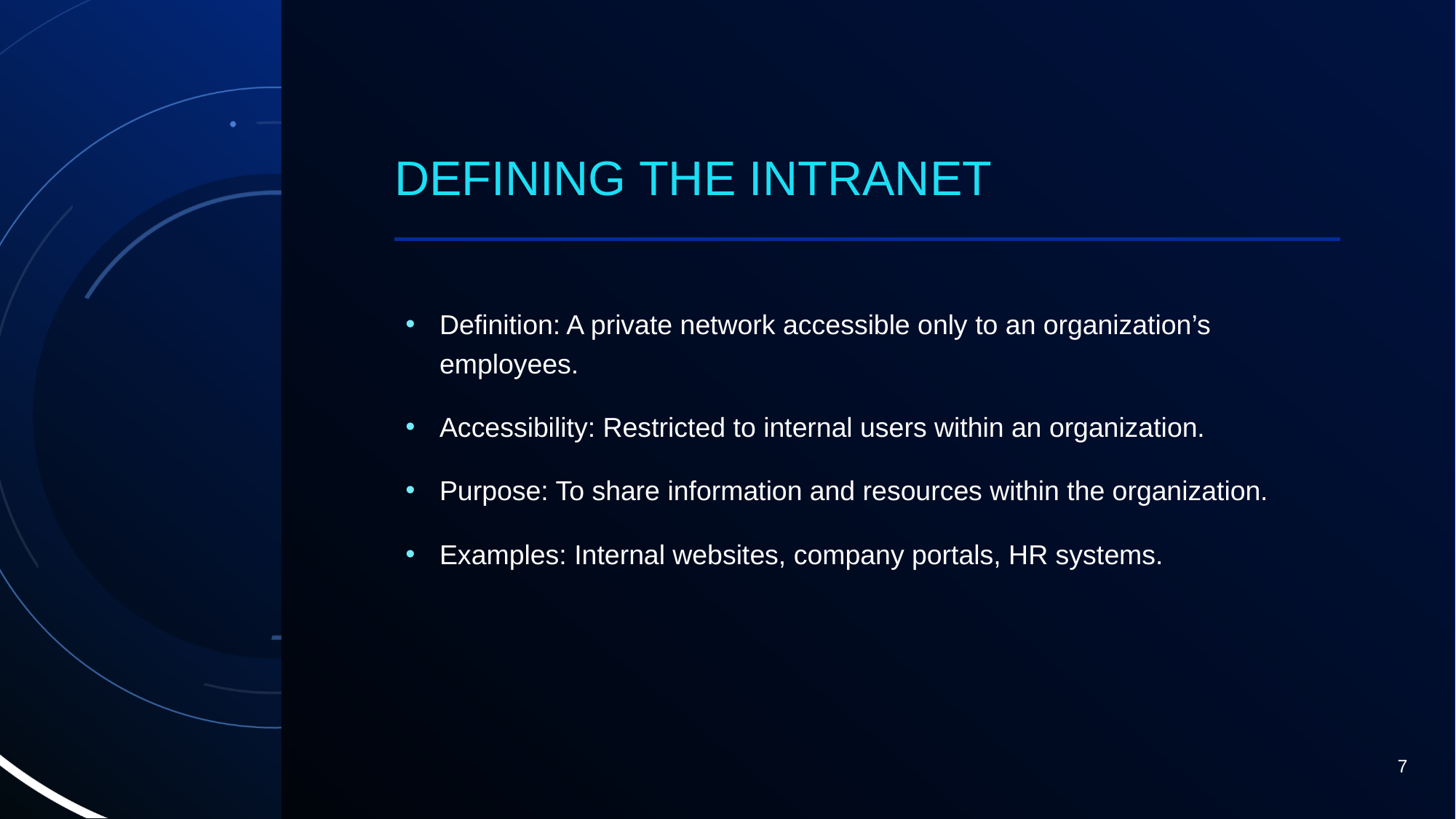

# Defining the Intranet
Definition: A private network accessible only to an organization’s employees.
Accessibility: Restricted to internal users within an organization.
Purpose: To share information and resources within the organization.
Examples: Internal websites, company portals, HR systems.
7